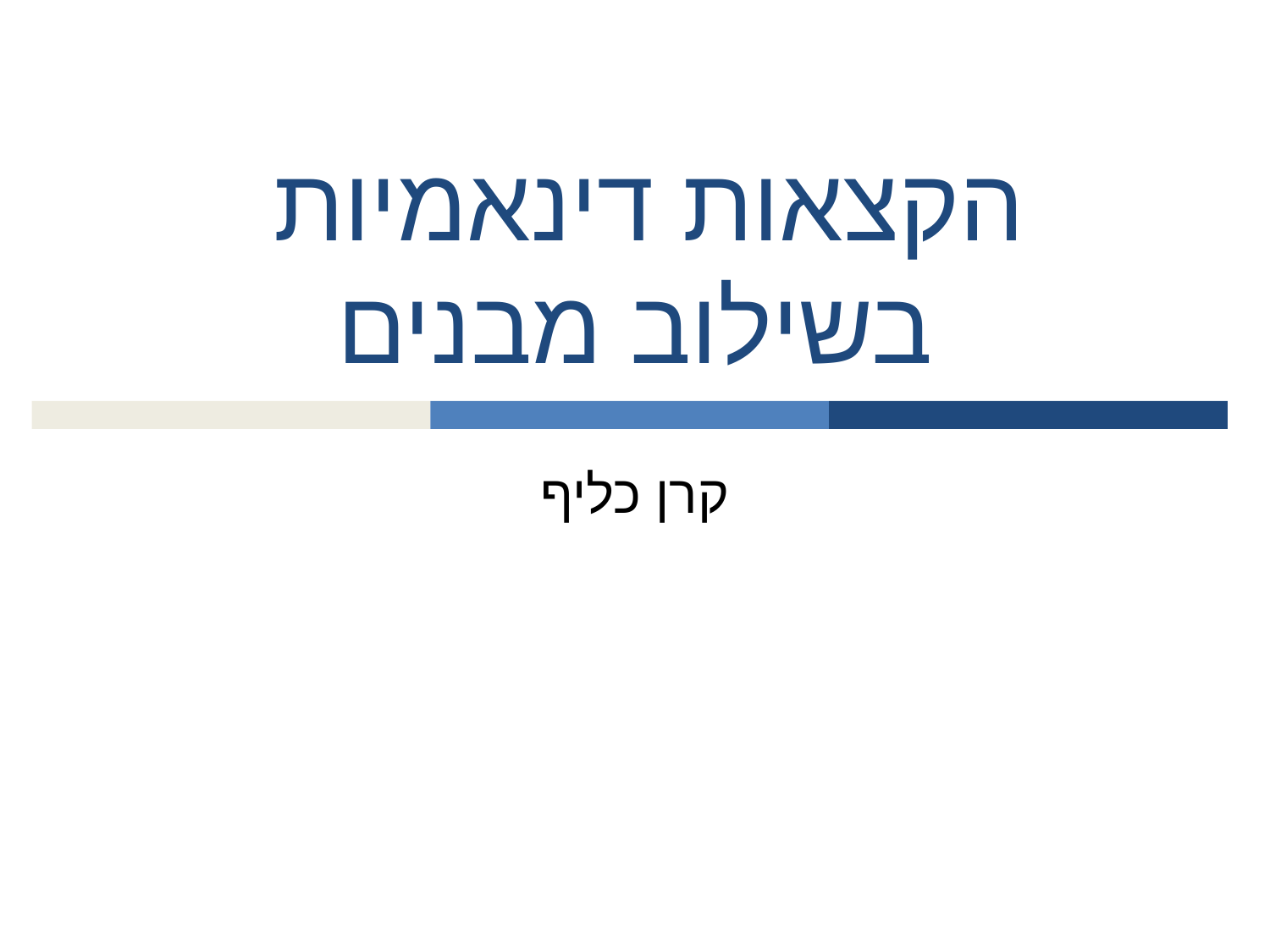

# הקצאות דינאמיות בשילוב מבנים
קרן כליף